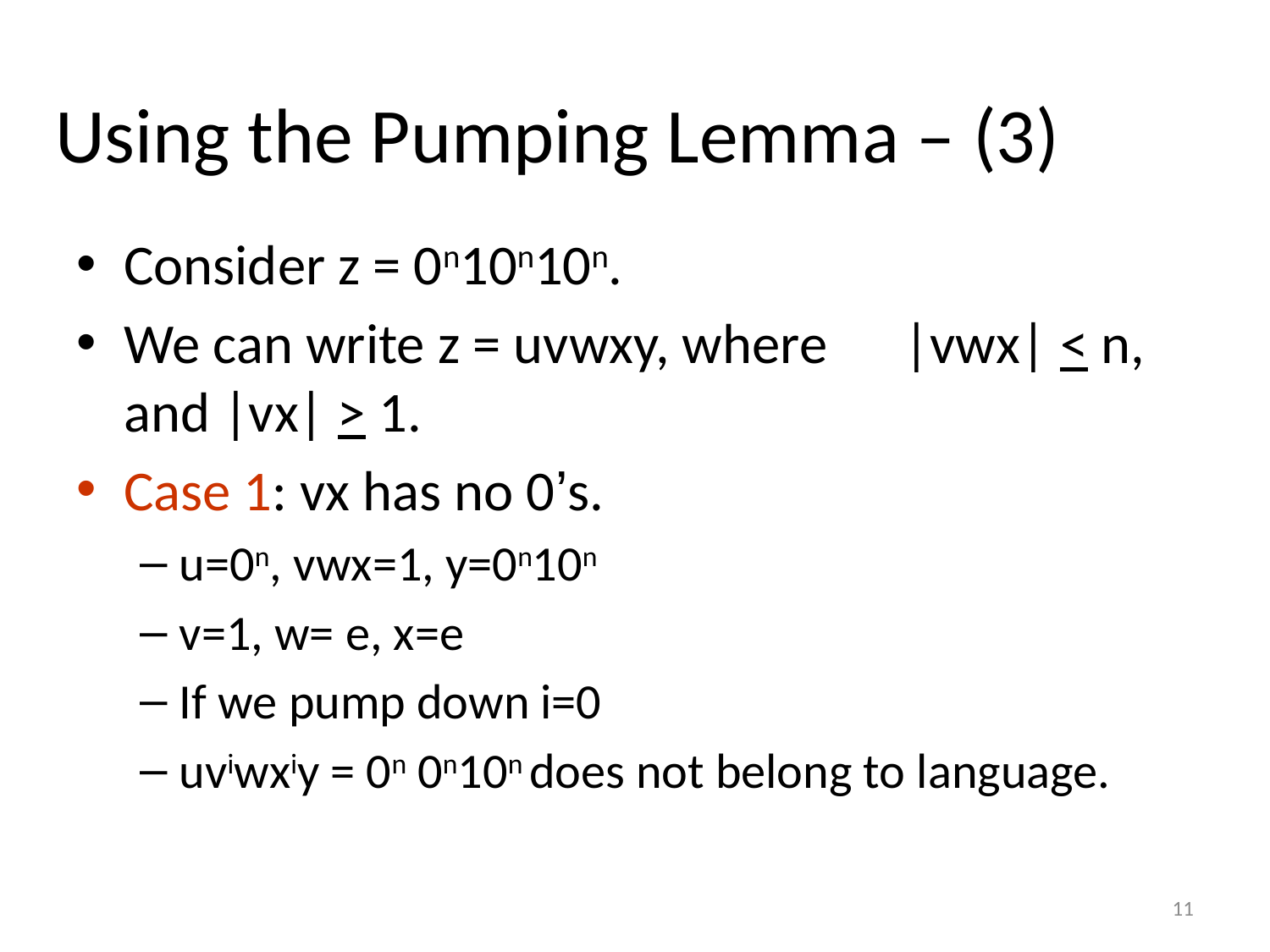

# Using the Pumping Lemma – (3)
Consider z = 0n10n10n.
We can write z = uvwxy, where      |vwx| < n, and |vx| > 1.
Case 1: vx has no 0’s.
u=0n, vwx=1, y=0n10n
v=1, w= e, x=e
If we pump down i=0
uviwxiy = 0n 0n10n does not belong to language.

11